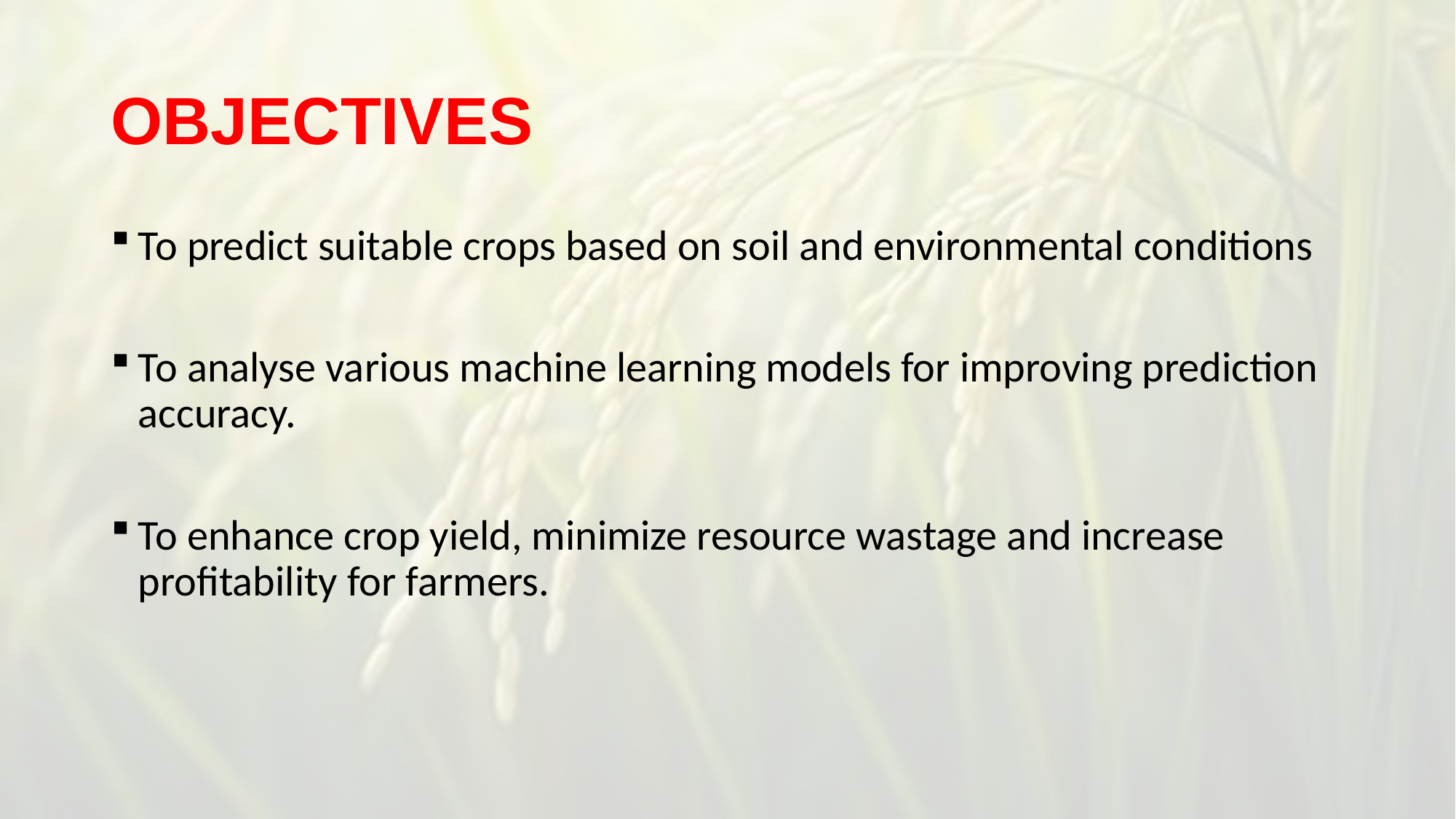

# OBJECTIVES
To predict suitable crops based on soil and environmental conditions

To analyse various machine learning models for improving prediction accuracy.

To enhance crop yield, minimize resource wastage and increase profitability for farmers.